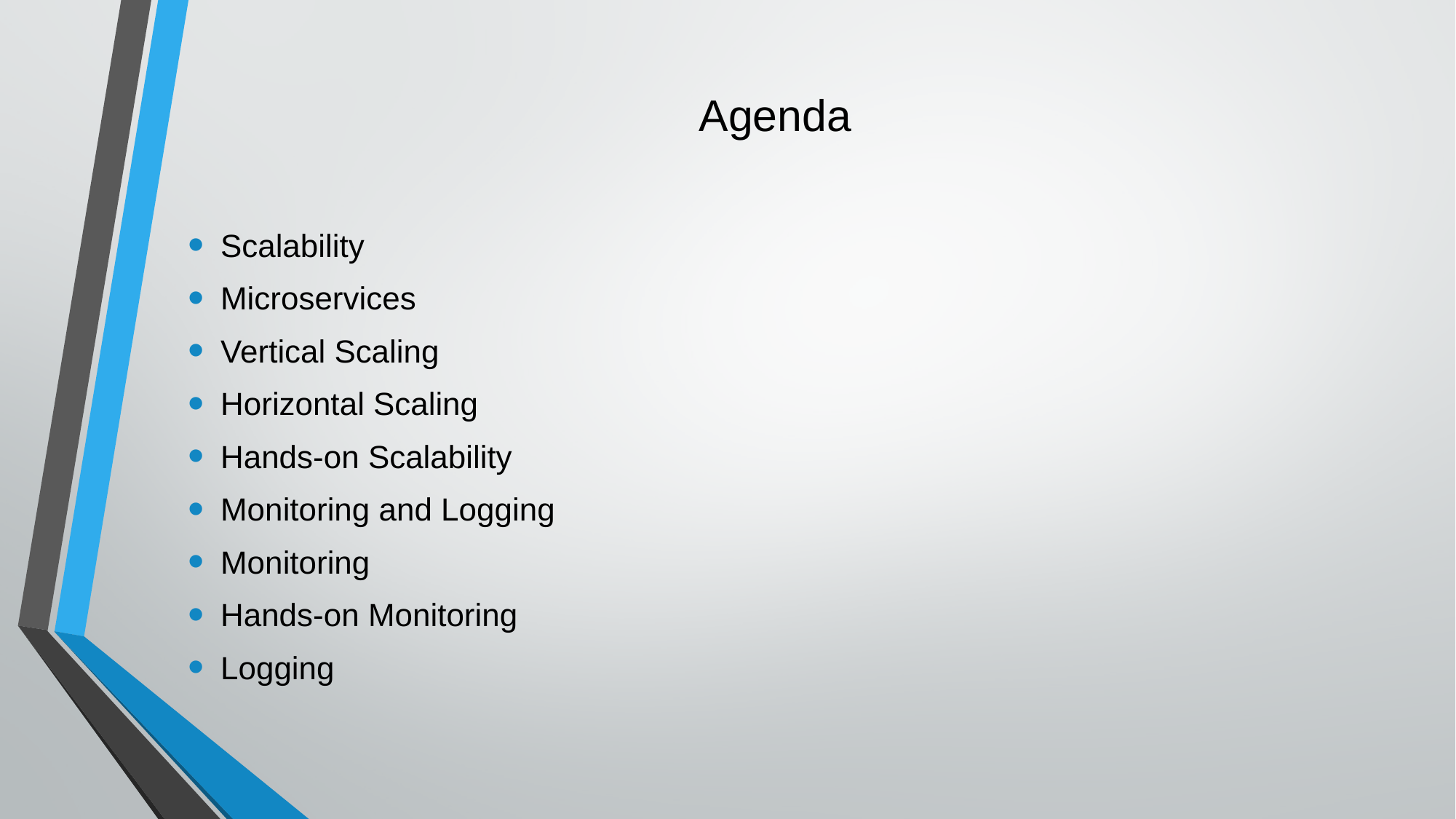

# Agenda
Scalability
Microservices
Vertical Scaling
Horizontal Scaling
Hands-on Scalability
Monitoring and Logging
Monitoring
Hands-on Monitoring
Logging